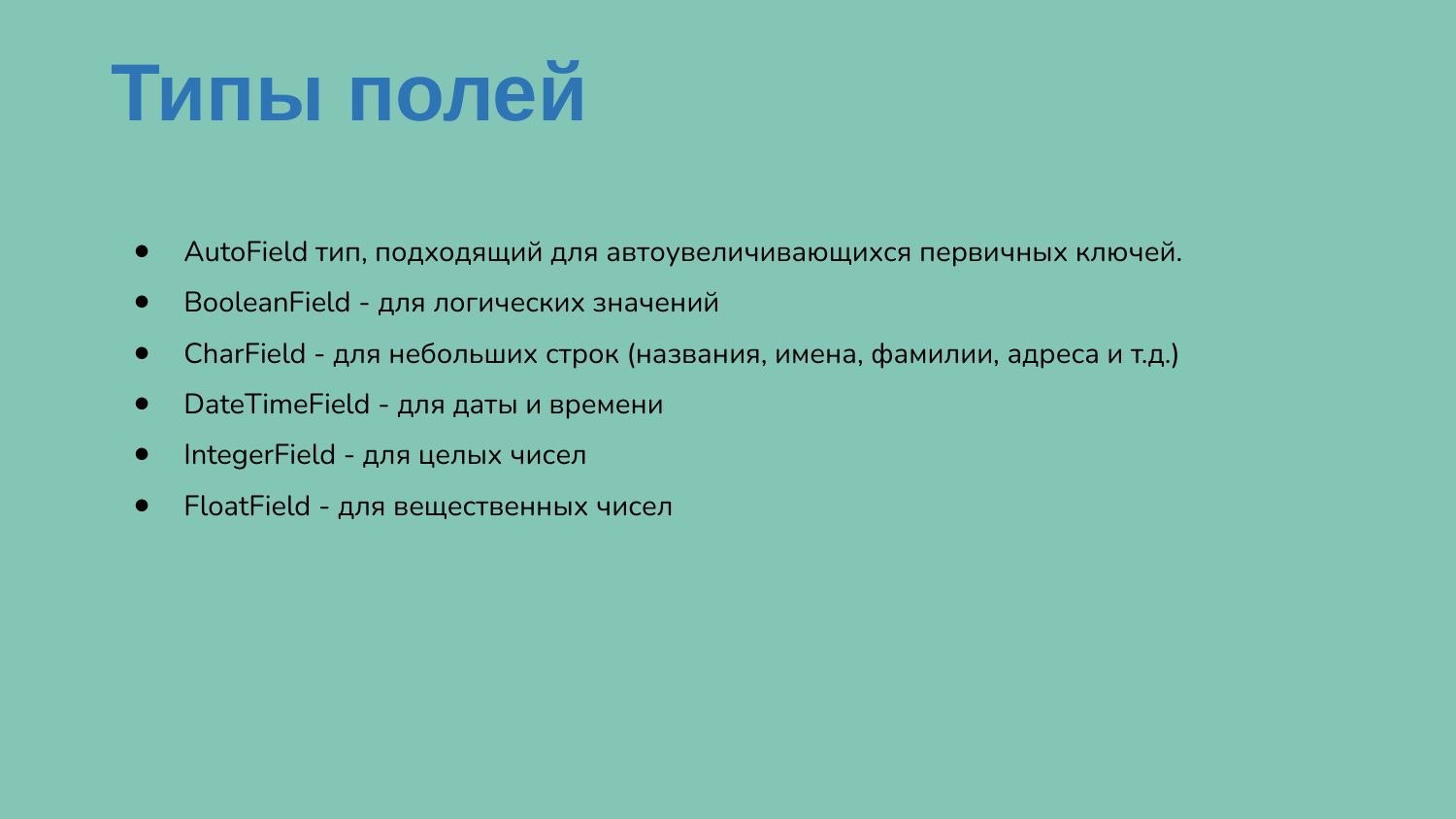

Типы полей
AutoField тип, подходящий для автоувеличивающихся первичных ключей.
BooleanField - для логических значений
CharField - для небольших строк (названия, имена, фамилии, адреса и т.д.)
DateTimeField - для даты и времени
IntegerField - для целых чисел
FloatField - для вещественных чисел